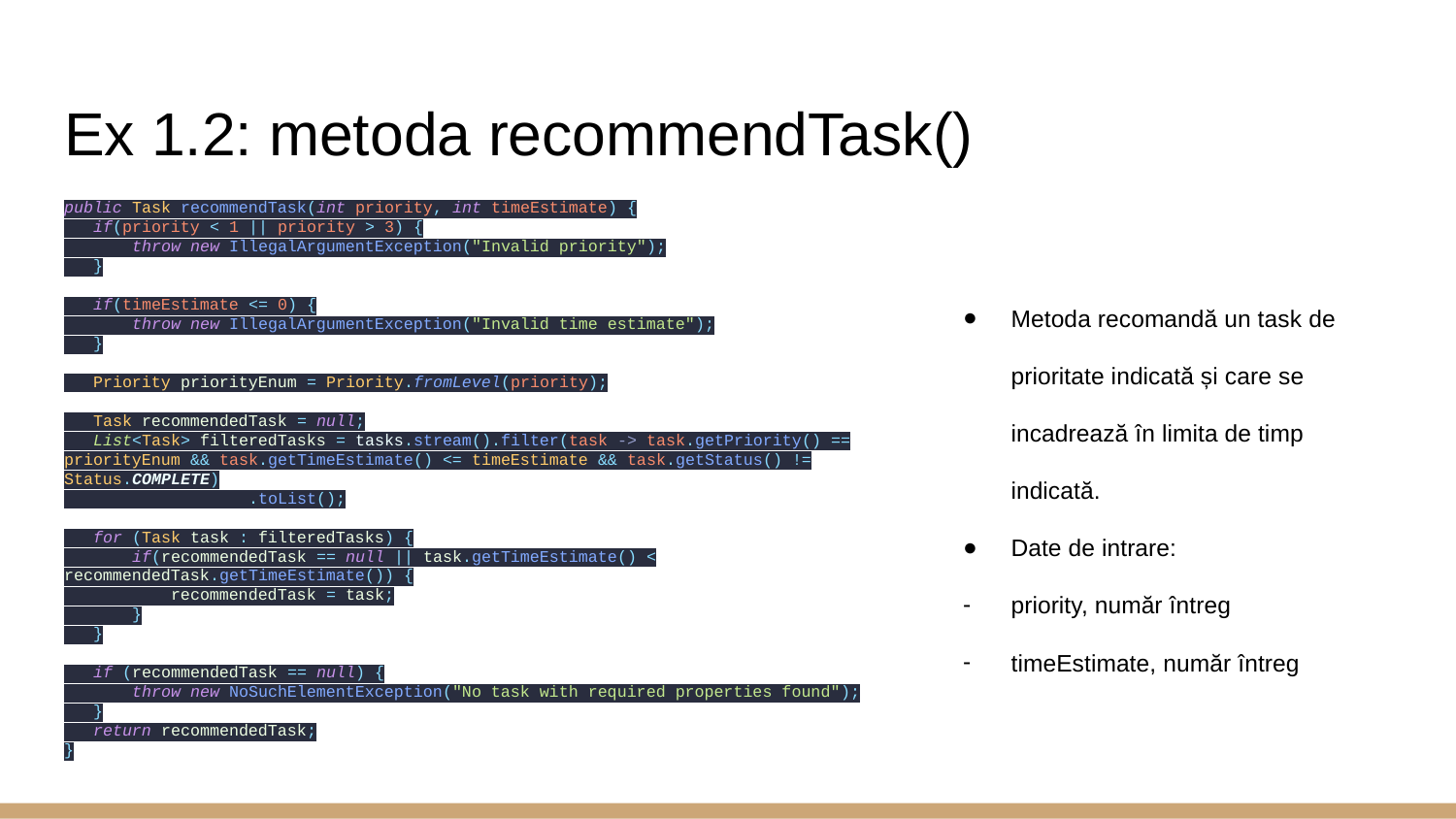

# Ex 1.2: metoda recommendTask()
public Task recommendTask(int priority, int timeEstimate) {
   if(priority < 1 || priority > 3) {
       throw new IllegalArgumentException("Invalid priority");
   }

   if(timeEstimate <= 0) {
       throw new IllegalArgumentException("Invalid time estimate");
   }

   Priority priorityEnum = Priority.fromLevel(priority);

   Task recommendedTask = null;
   List<Task> filteredTasks = tasks.stream().filter(task -> task.getPriority() == priorityEnum && task.getTimeEstimate() <= timeEstimate && task.getStatus() != Status.COMPLETE)
                   .toList();

   for (Task task : filteredTasks) {
       if(recommendedTask == null || task.getTimeEstimate() < recommendedTask.getTimeEstimate()) {
           recommendedTask = task;
       }
   }

   if (recommendedTask == null) {
       throw new NoSuchElementException("No task with required properties found");
   }
   return recommendedTask;
}
Metoda recomandă un task de prioritate indicată și care se incadrează în limita de timp indicată.
Date de intrare:
priority, număr întreg
timeEstimate, număr întreg